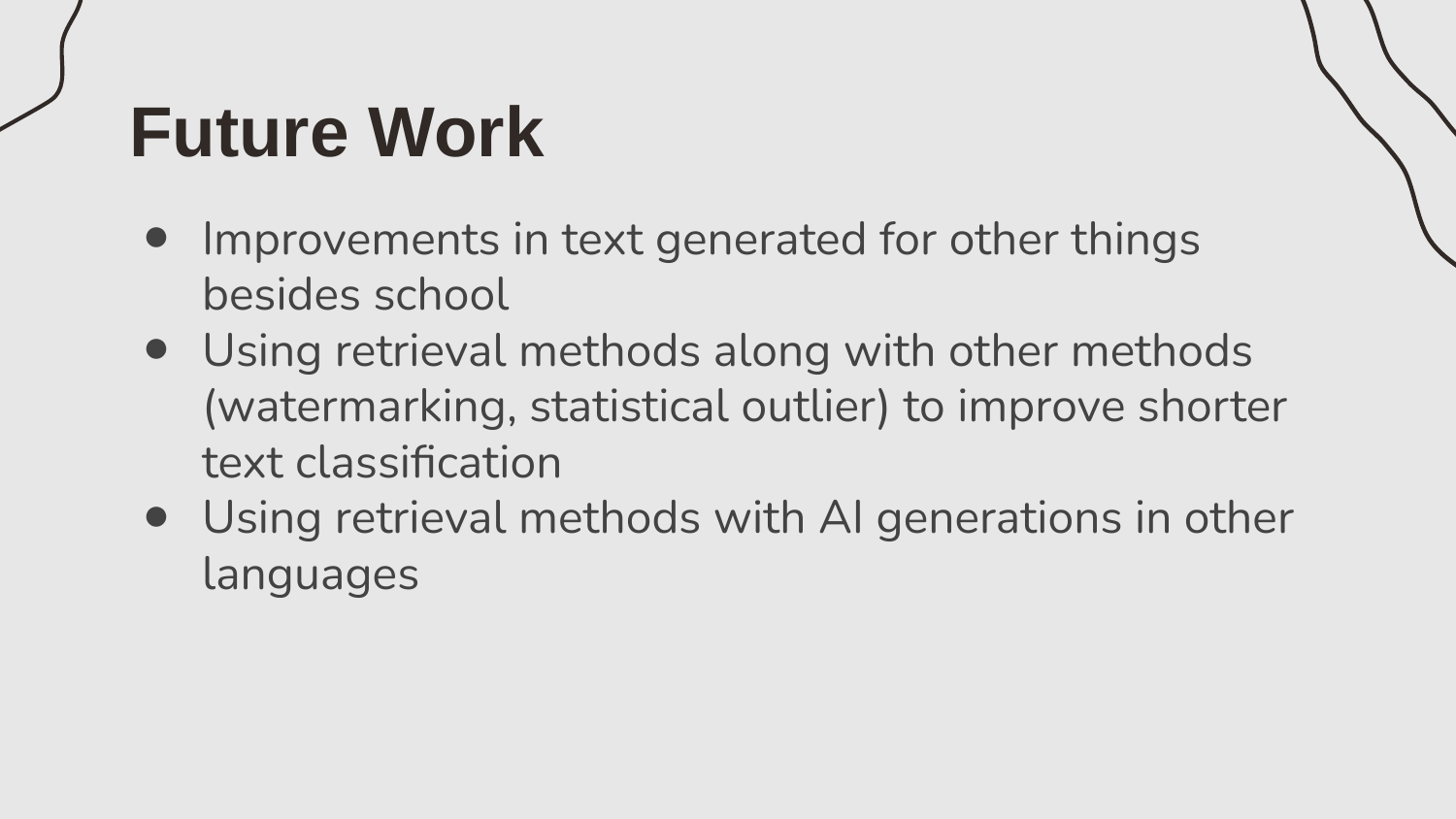

# Future Work
Improvements in text generated for other things besides school
Using retrieval methods along with other methods (watermarking, statistical outlier) to improve shorter text classification
Using retrieval methods with AI generations in other languages